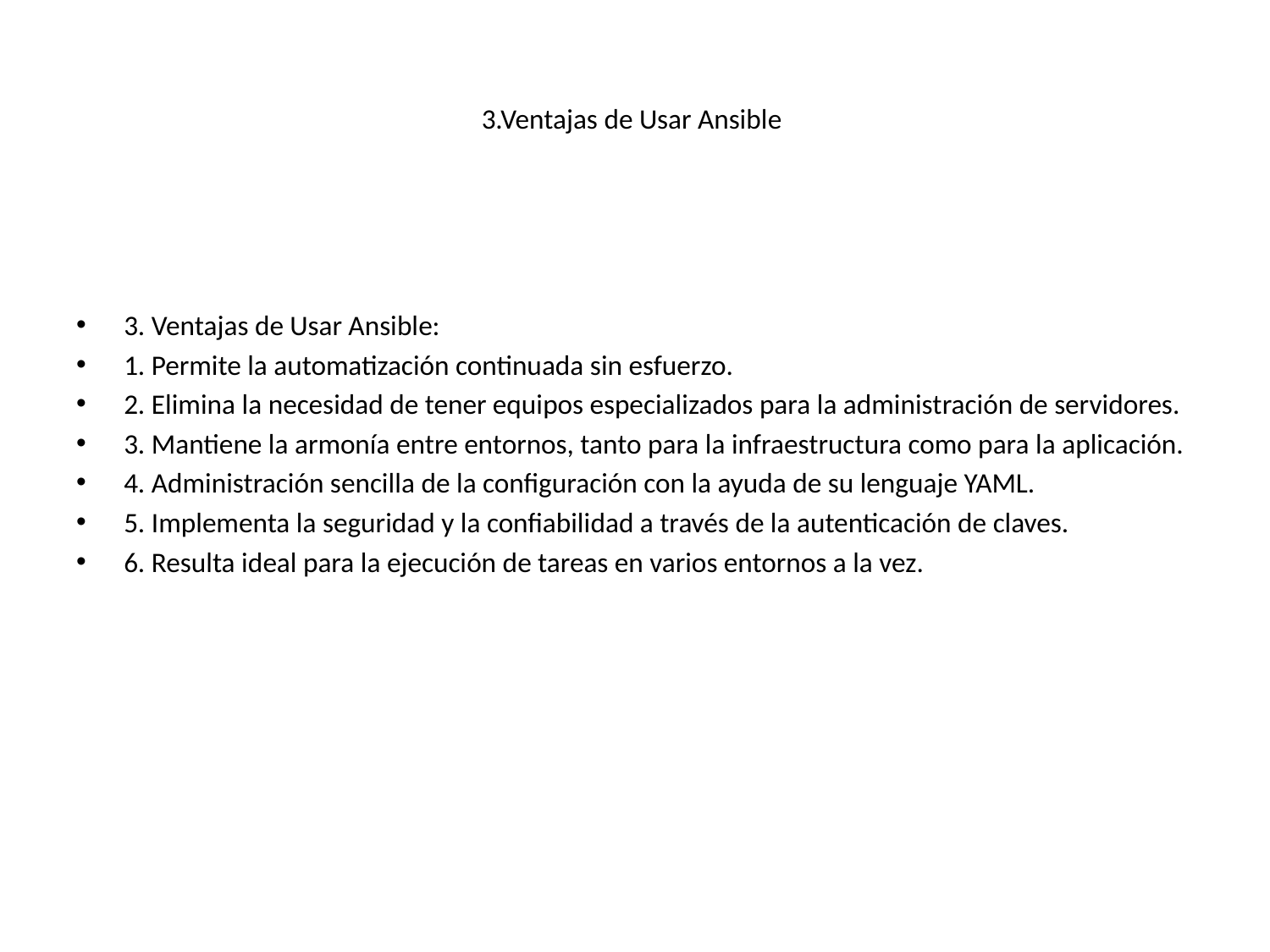

# 3.Ventajas de Usar Ansible

3. Ventajas de Usar Ansible:
1. Permite la automatización continuada sin esfuerzo.
2. Elimina la necesidad de tener equipos especializados para la administración de servidores.
3. Mantiene la armonía entre entornos, tanto para la infraestructura como para la aplicación.
4. Administración sencilla de la configuración con la ayuda de su lenguaje YAML.
5. Implementa la seguridad y la confiabilidad a través de la autenticación de claves.
6. Resulta ideal para la ejecución de tareas en varios entornos a la vez.